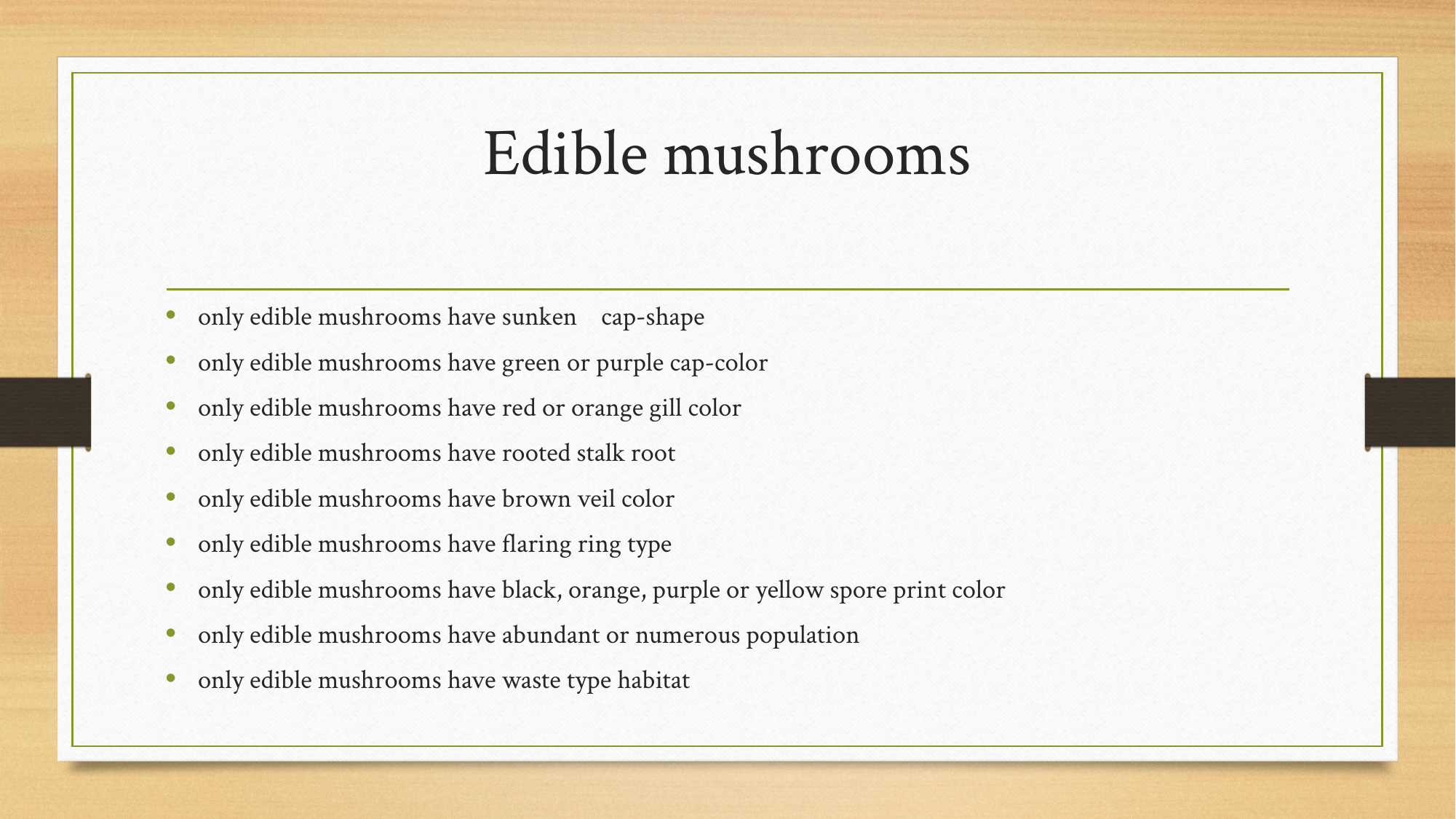

# Edible mushrooms
only edible mushrooms have sunken    cap-shape
only edible mushrooms have green or purple cap-color
only edible mushrooms have red or orange gill color
only edible mushrooms have rooted stalk root
only edible mushrooms have brown veil color
only edible mushrooms have flaring ring type
only edible mushrooms have black, orange, purple or yellow spore print color
only edible mushrooms have abundant or numerous population
only edible mushrooms have waste type habitat